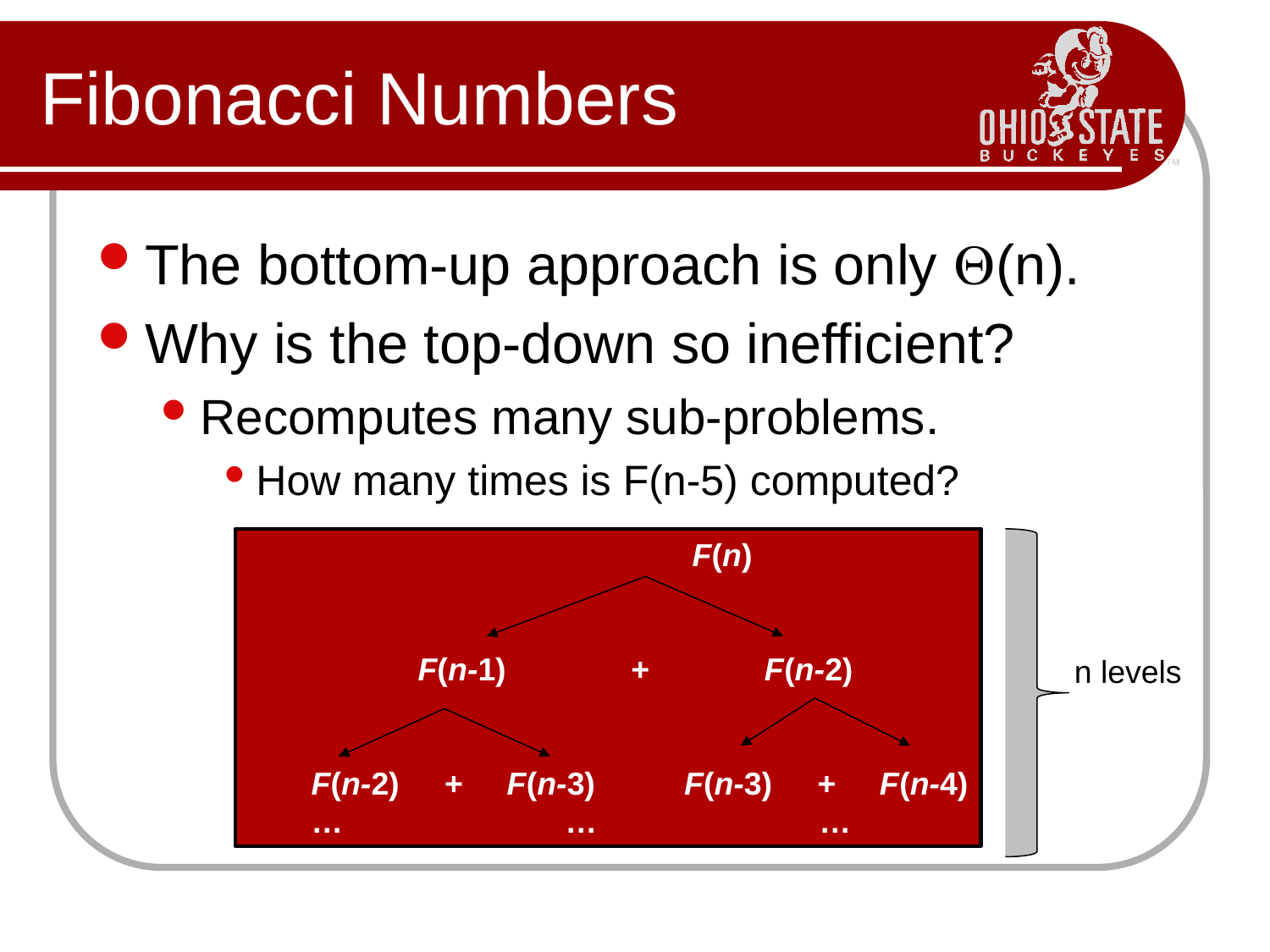

# Fibonacci Numbers
The bottom-up approach is only Θ(n).
Why is the top-down so inefficient?
Recomputes many sub-problems.
How many times is F(n-5) computed?
 			F(n)

            F(n-1)              +             F(n-2)

F(n-2)     +     F(n-3)          F(n-3)     +     F(n-4)
…		…		…

n levels